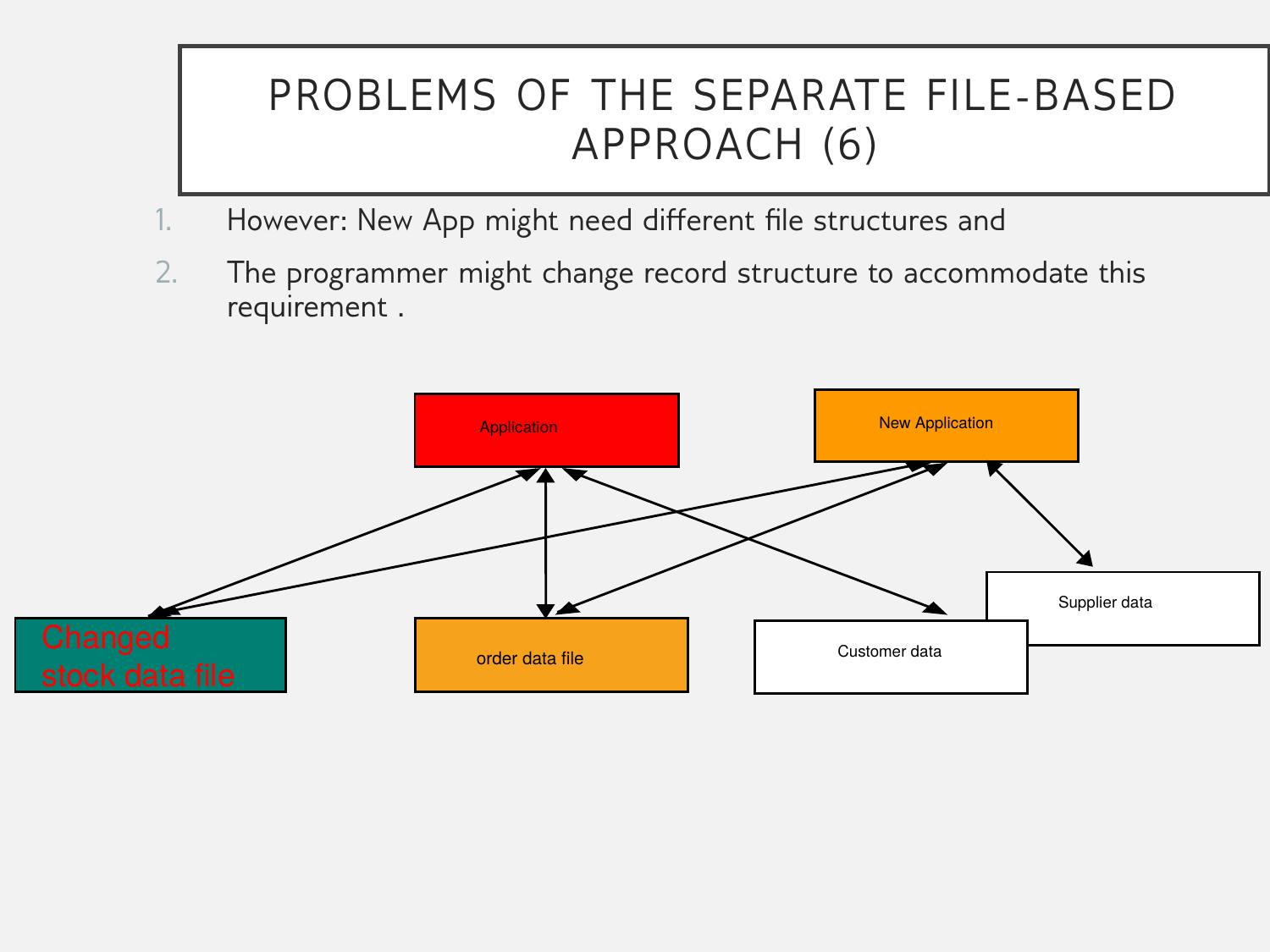

Problems of the separate file-based approach (6)
# However: New App might need different file structures and
The programmer might change record structure to accommodate this requirement .

New Application
Application

Supplier data
Changed stock data file

Customer data
order data file